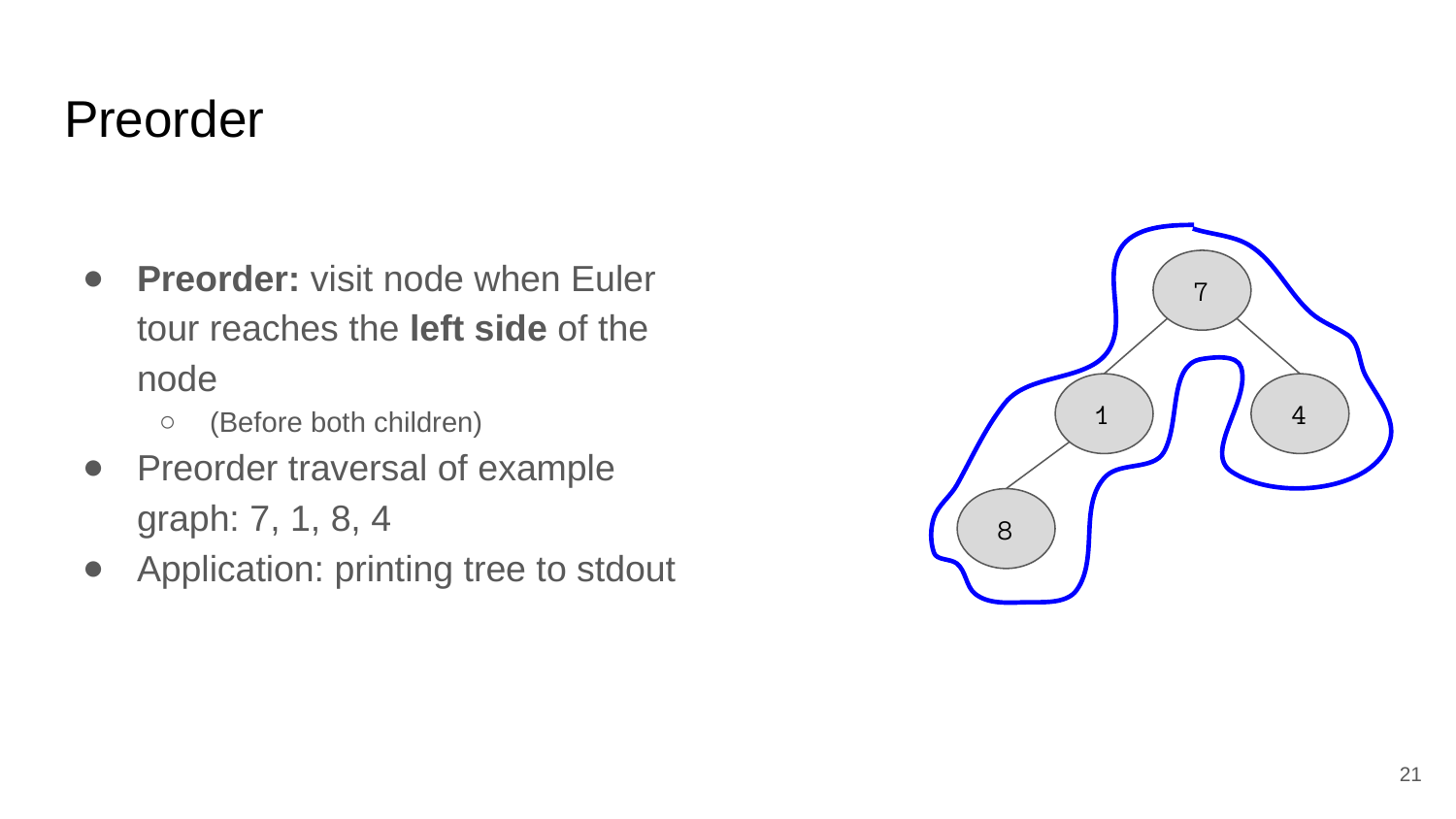

# Preorder

Preorder: visit node when Euler tour reaches the left side of the node
(Before both children)
Preorder traversal of example graph: 7, 1, 8, 4
Application: printing tree to stdout
7
1
4
8
21